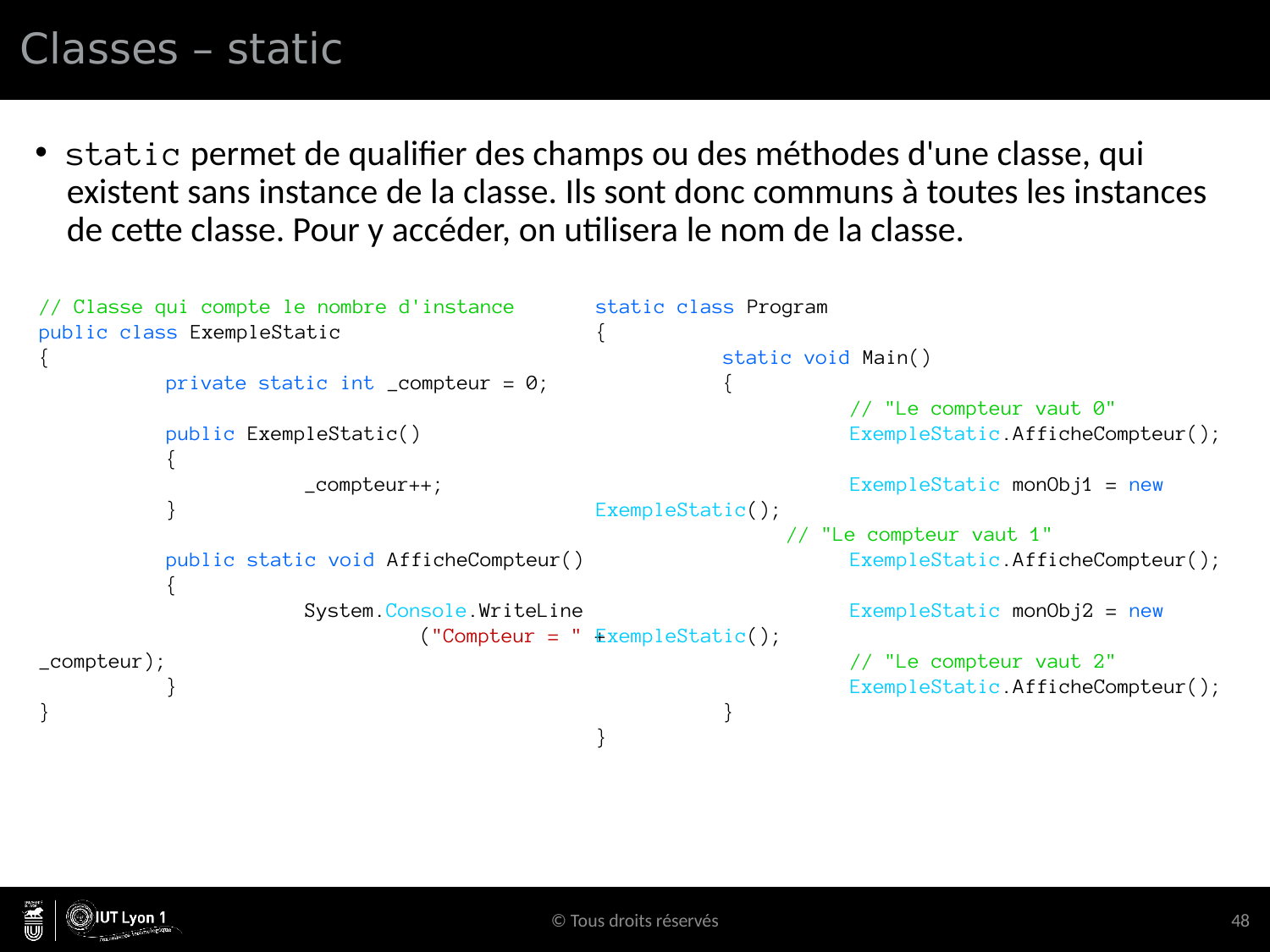

# Classes – static
static permet de qualifier des champs ou des méthodes d'une classe, qui existent sans instance de la classe. Ils sont donc communs à toutes les instances de cette classe. Pour y accéder, on utilisera le nom de la classe.

// Classe qui compte le nombre d'instance
public class ExempleStatic
{
	private static int _compteur = 0;

	public ExempleStatic()
	{
		 _compteur++;
	}

	public static void AfficheCompteur()
	{
		 System.Console.WriteLine
			("Compteur = " + _compteur);
	}
}
static class Program
{
	static void Main()
	{
		// "Le compteur vaut 0"
		ExempleStatic.AfficheCompteur();

		ExempleStatic monObj1 = new ExempleStatic();
	// "Le compteur vaut 1"
		ExempleStatic.AfficheCompteur();

		ExempleStatic monObj2 = new ExempleStatic();
		// "Le compteur vaut 2"
		ExempleStatic.AfficheCompteur();
	}
}
© Tous droits réservés
48